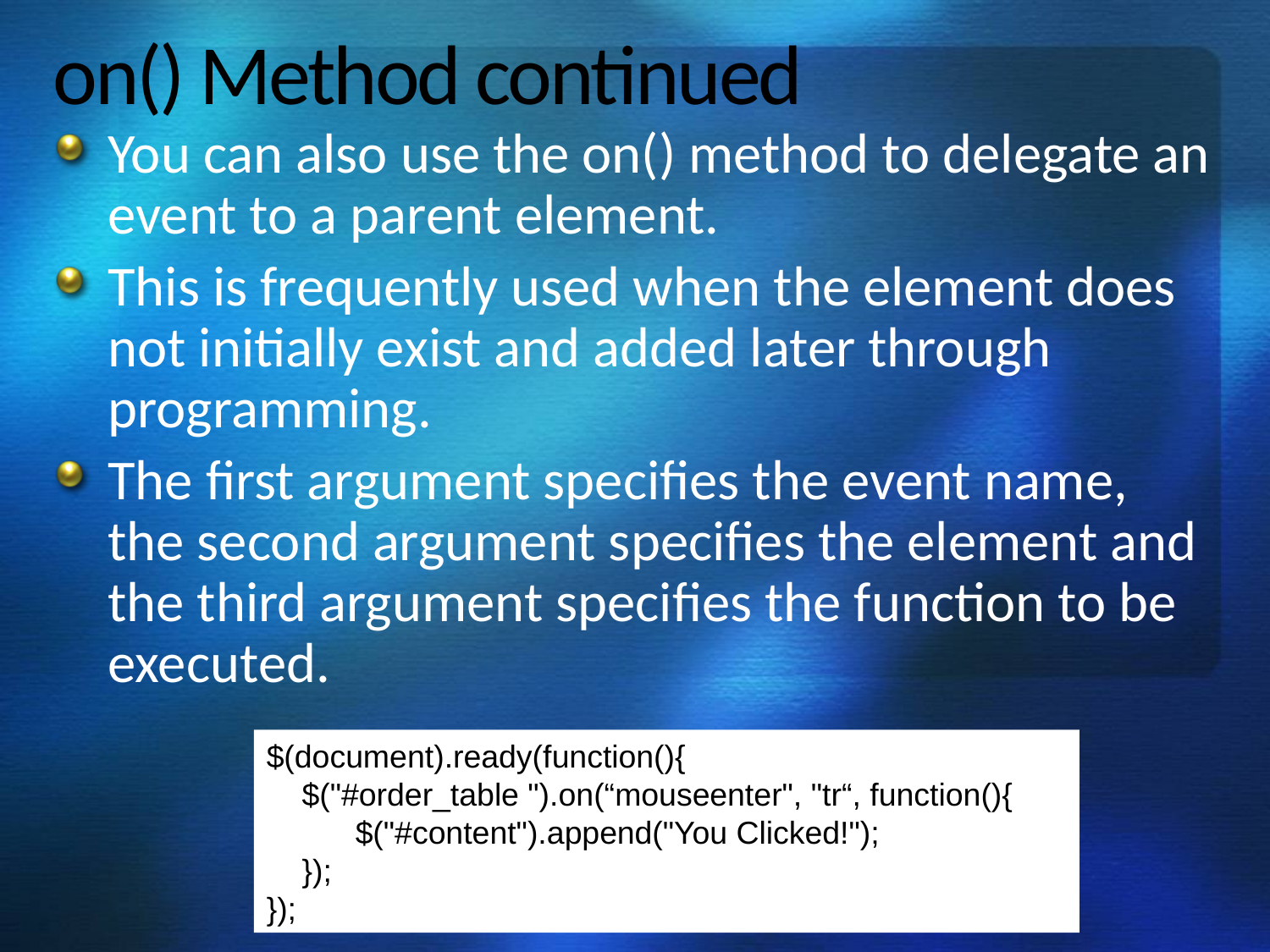

# on() Method continued
You can also use the on() method to delegate an event to a parent element.
This is frequently used when the element does not initially exist and added later through programming.
The first argument specifies the event name, the second argument specifies the element and the third argument specifies the function to be executed.
$(document).ready(function(){
    $("#order_table ").on(“mouseenter", "tr“, function(){
          $("#content").append("You Clicked!");
    });
});